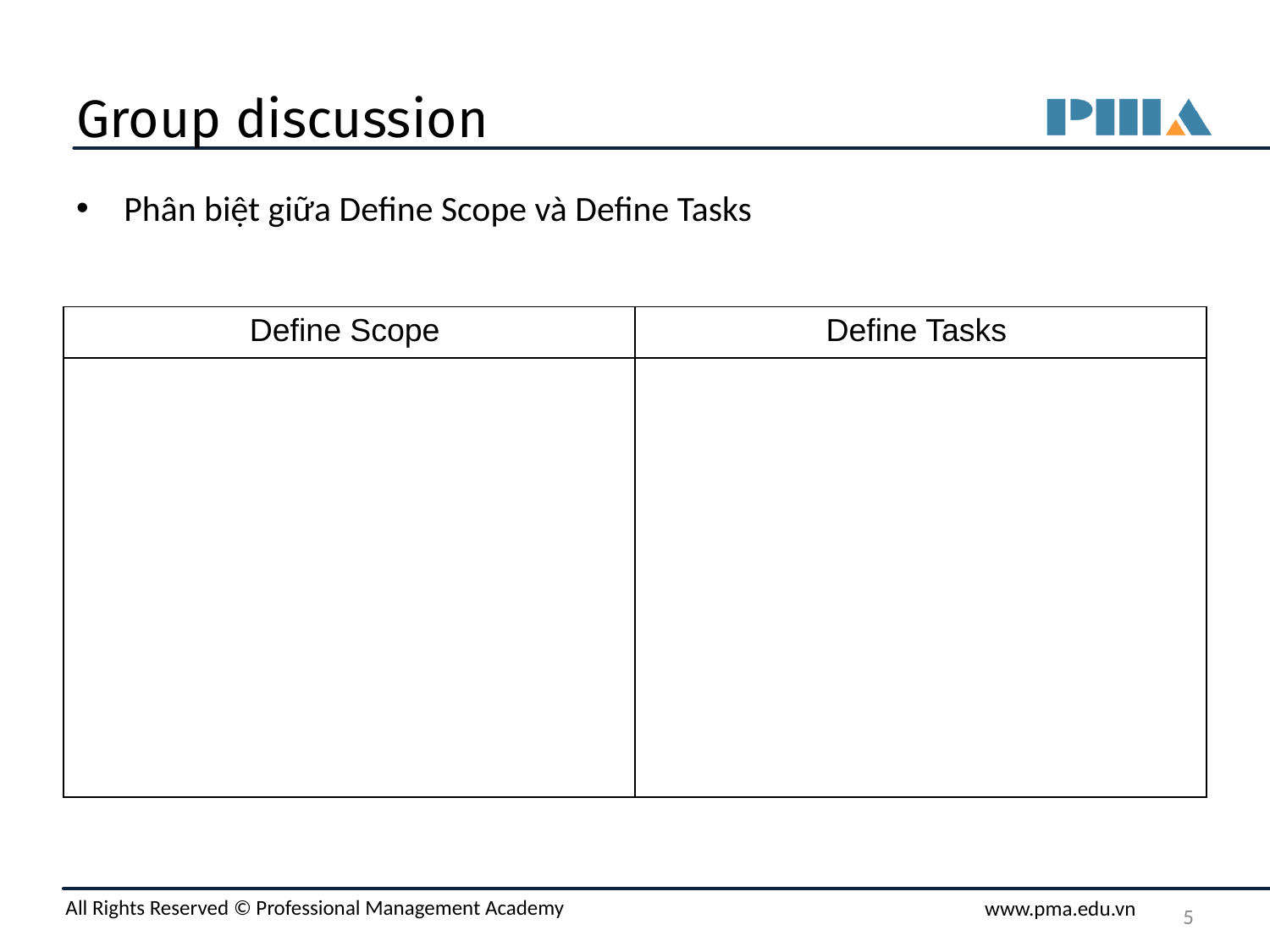

# Group discussion
Phân biệt giữa Define Scope và Define Tasks
| Define Scope | Define Tasks |
| --- | --- |
|  |  |

5